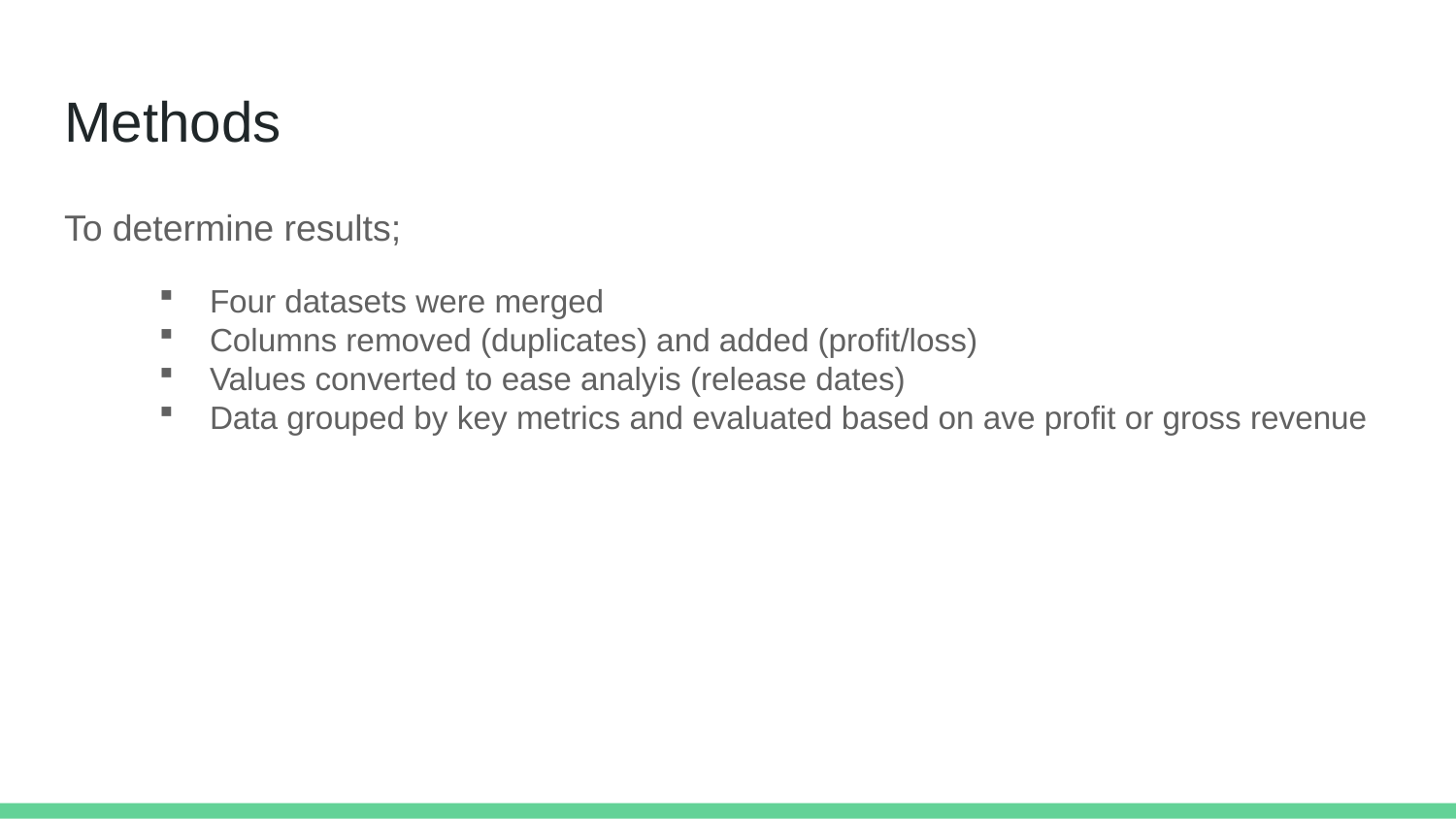

# Methods
To determine results;
Four datasets were merged
Columns removed (duplicates) and added (profit/loss)
Values converted to ease analyis (release dates)
Data grouped by key metrics and evaluated based on ave profit or gross revenue